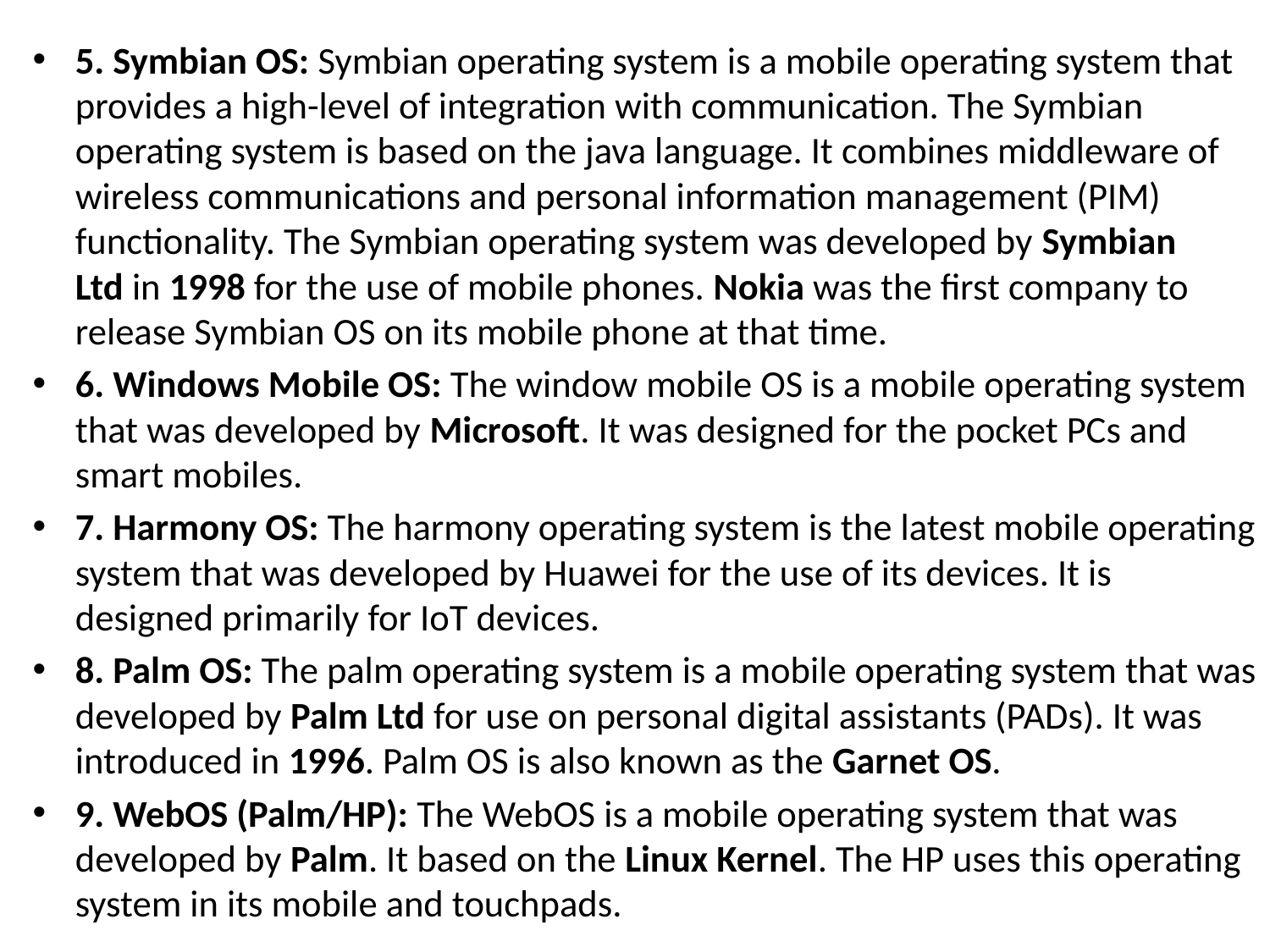

5. Symbian OS: Symbian operating system is a mobile operating system that provides a high-level of integration with communication. The Symbian operating system is based on the java language. It combines middleware of wireless communications and personal information management (PIM) functionality. The Symbian operating system was developed by Symbian Ltd in 1998 for the use of mobile phones. Nokia was the first company to release Symbian OS on its mobile phone at that time.
6. Windows Mobile OS: The window mobile OS is a mobile operating system that was developed by Microsoft. It was designed for the pocket PCs and smart mobiles.
7. Harmony OS: The harmony operating system is the latest mobile operating system that was developed by Huawei for the use of its devices. It is designed primarily for IoT devices.
8. Palm OS: The palm operating system is a mobile operating system that was developed by Palm Ltd for use on personal digital assistants (PADs). It was introduced in 1996. Palm OS is also known as the Garnet OS.
9. WebOS (Palm/HP): The WebOS is a mobile operating system that was developed by Palm. It based on the Linux Kernel. The HP uses this operating system in its mobile and touchpads.